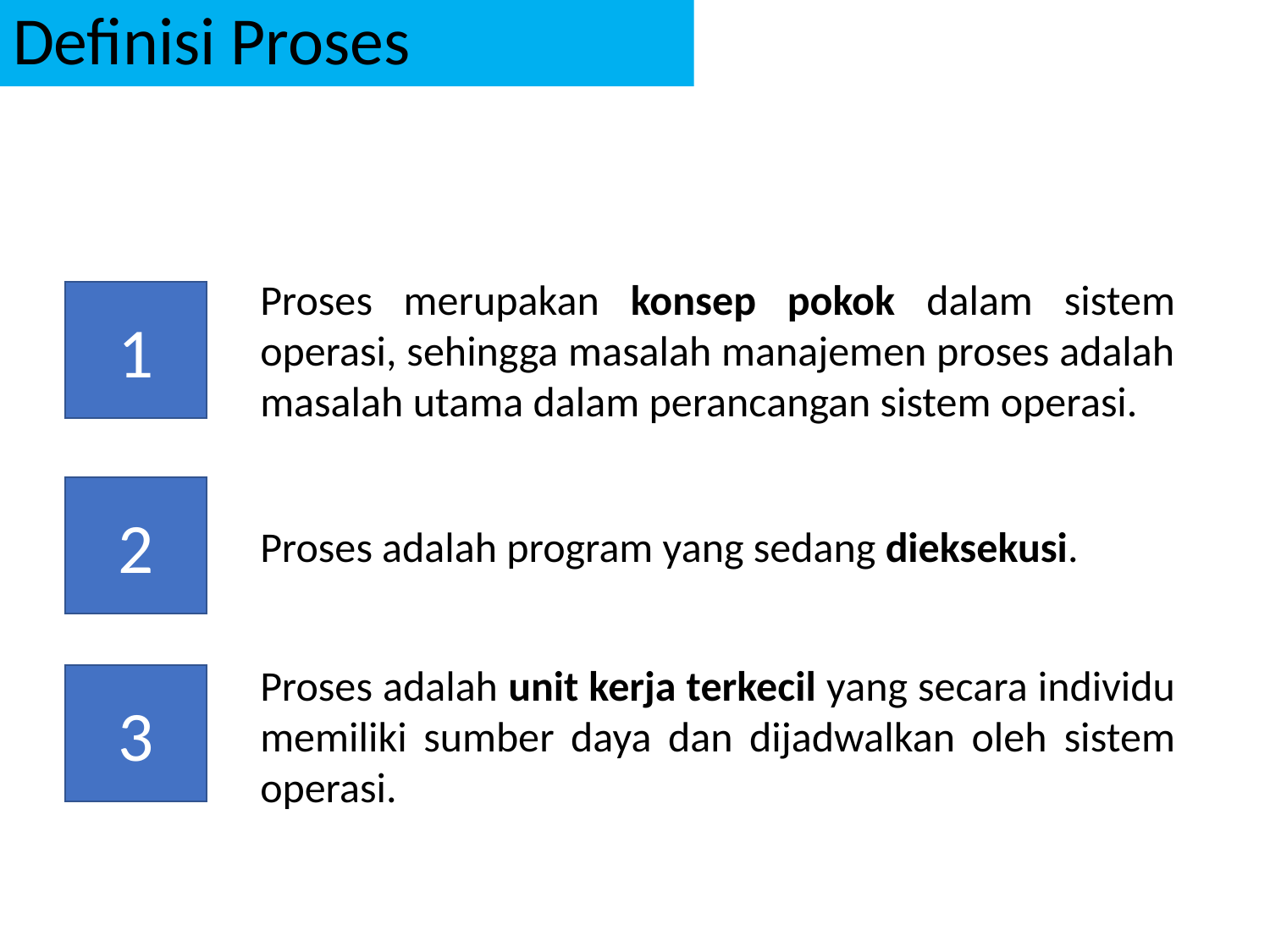

# Definisi Proses
Proses merupakan konsep pokok dalam sistem operasi, sehingga masalah manajemen proses adalah masalah utama dalam perancangan sistem operasi.
1
2
Proses adalah program yang sedang dieksekusi.
Proses adalah unit kerja terkecil yang secara individu memiliki sumber daya dan dijadwalkan oleh sistem operasi.
3